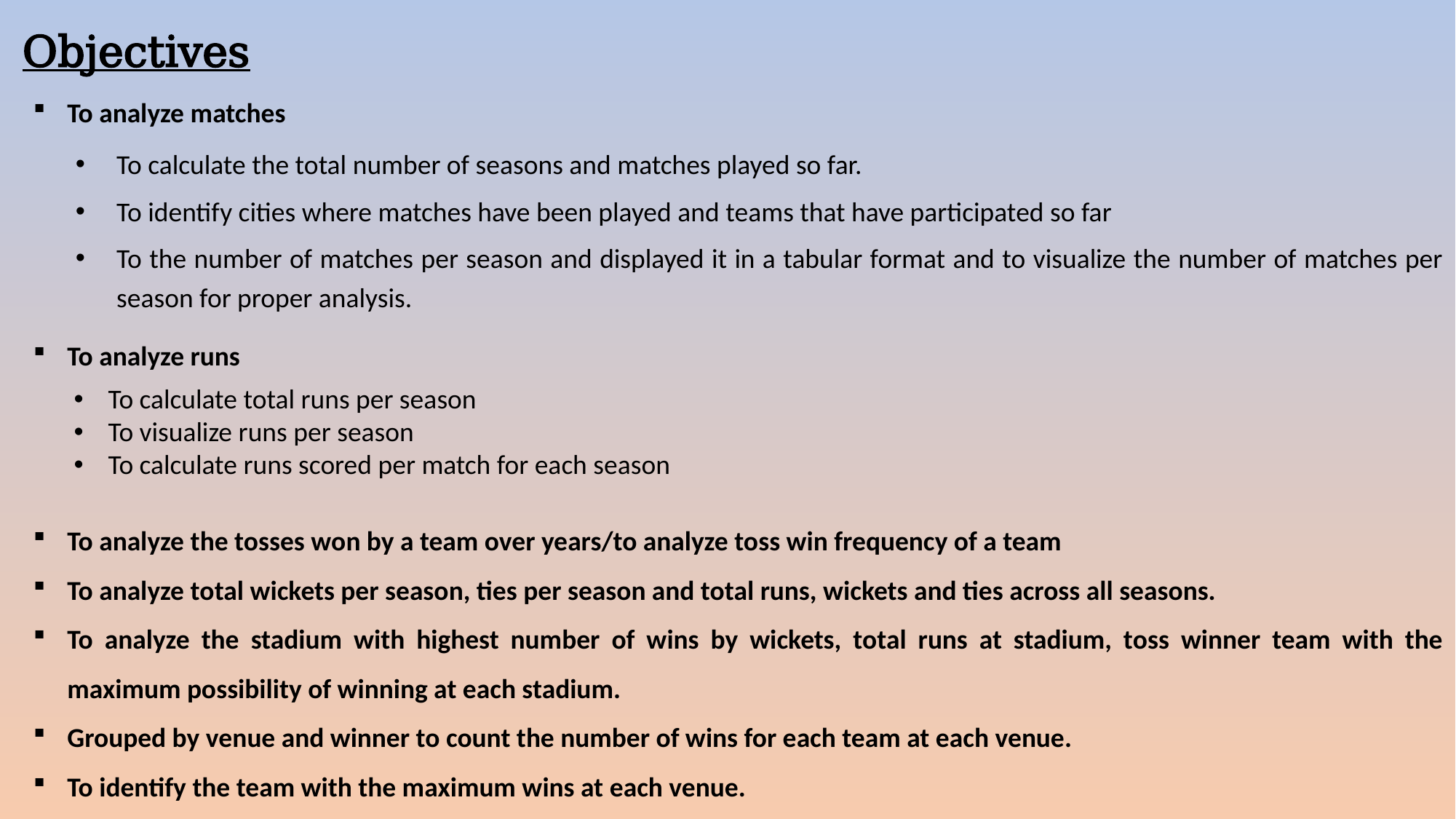

# Objectives
To analyze matches
To calculate the total number of seasons and matches played so far.
To identify cities where matches have been played and teams that have participated so far
To the number of matches per season and displayed it in a tabular format and to visualize the number of matches per season for proper analysis.

To analyze runs
To calculate total runs per season
To visualize runs per season
To calculate runs scored per match for each season
To analyze the tosses won by a team over years/to analyze toss win frequency of a team
To analyze total wickets per season, ties per season and total runs, wickets and ties across all seasons.
To analyze the stadium with highest number of wins by wickets, total runs at stadium, toss winner team with the maximum possibility of winning at each stadium.
Grouped by venue and winner to count the number of wins for each team at each venue.
To identify the team with the maximum wins at each venue.